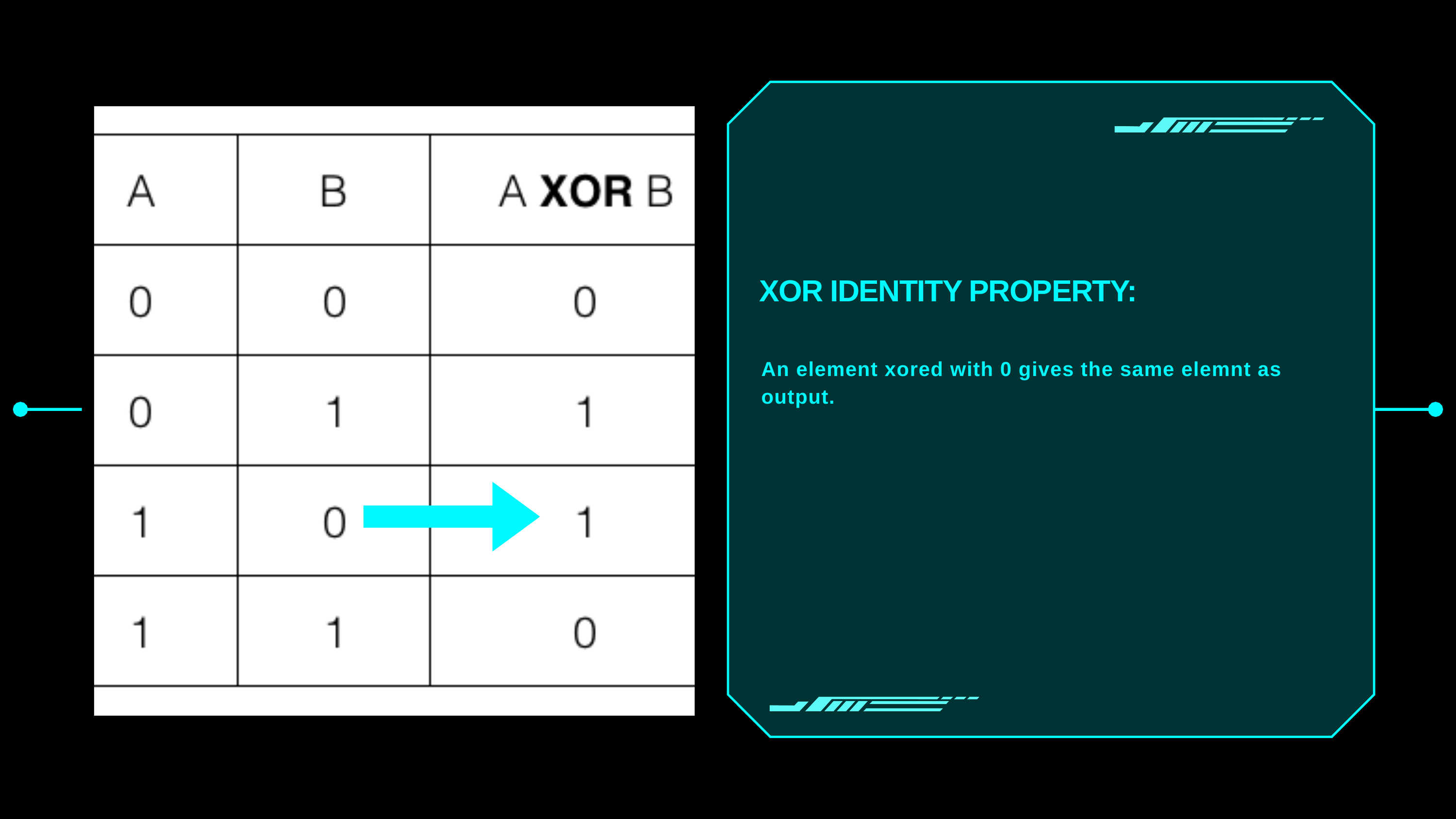

XOR IDENTITY PROPERTY:
An element xored with 0 gives the same elemnt as output.